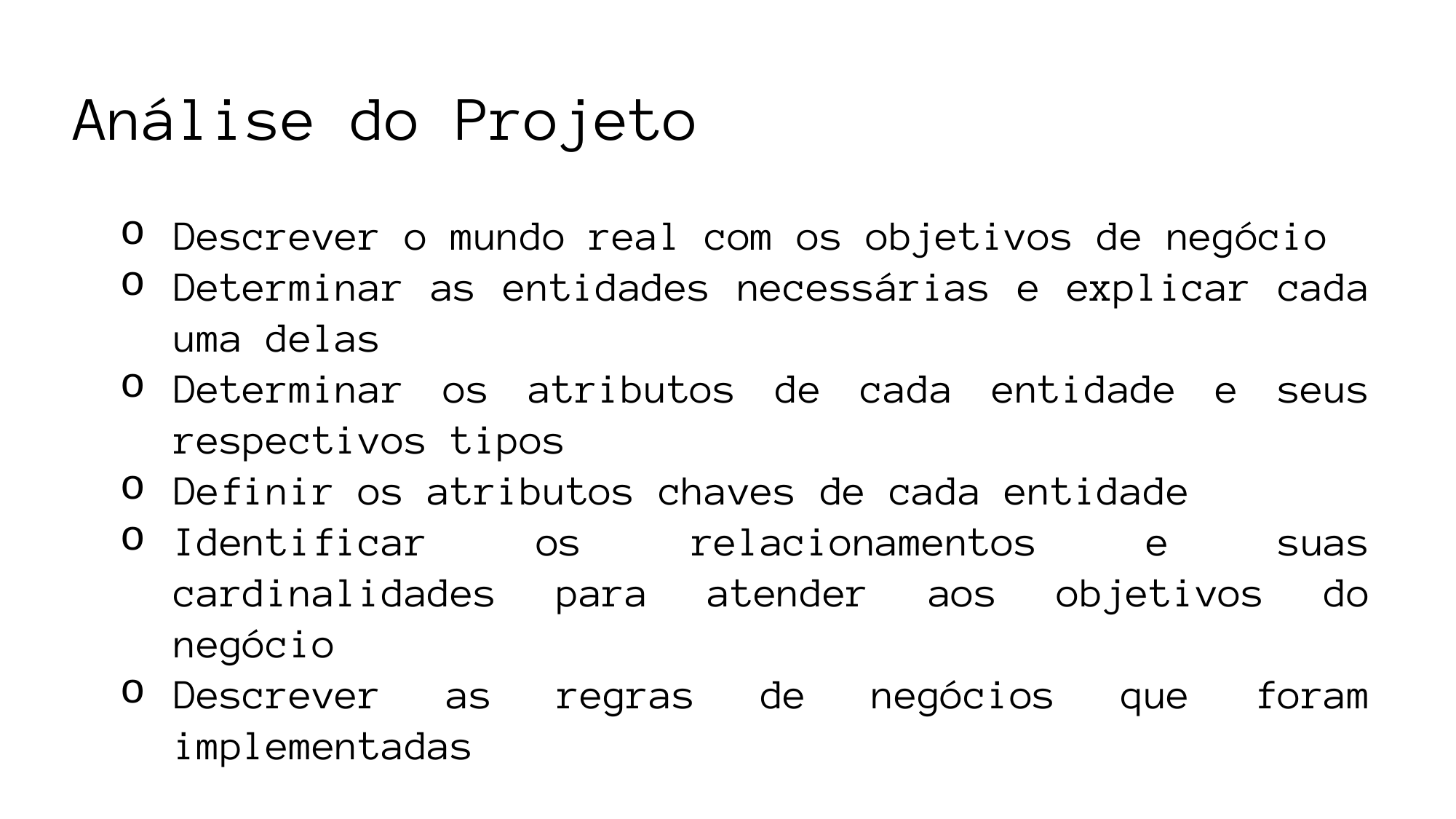

# Análise do Projeto

Descrever o mundo real com os objetivos de negócio
Determinar as entidades necessárias e explicar cada uma delas
Determinar os atributos de cada entidade e seus respectivos tipos
Definir os atributos chaves de cada entidade
Identificar os relacionamentos e suas cardinalidades para atender aos objetivos do negócio
Descrever as regras de negócios que foram implementadas
2